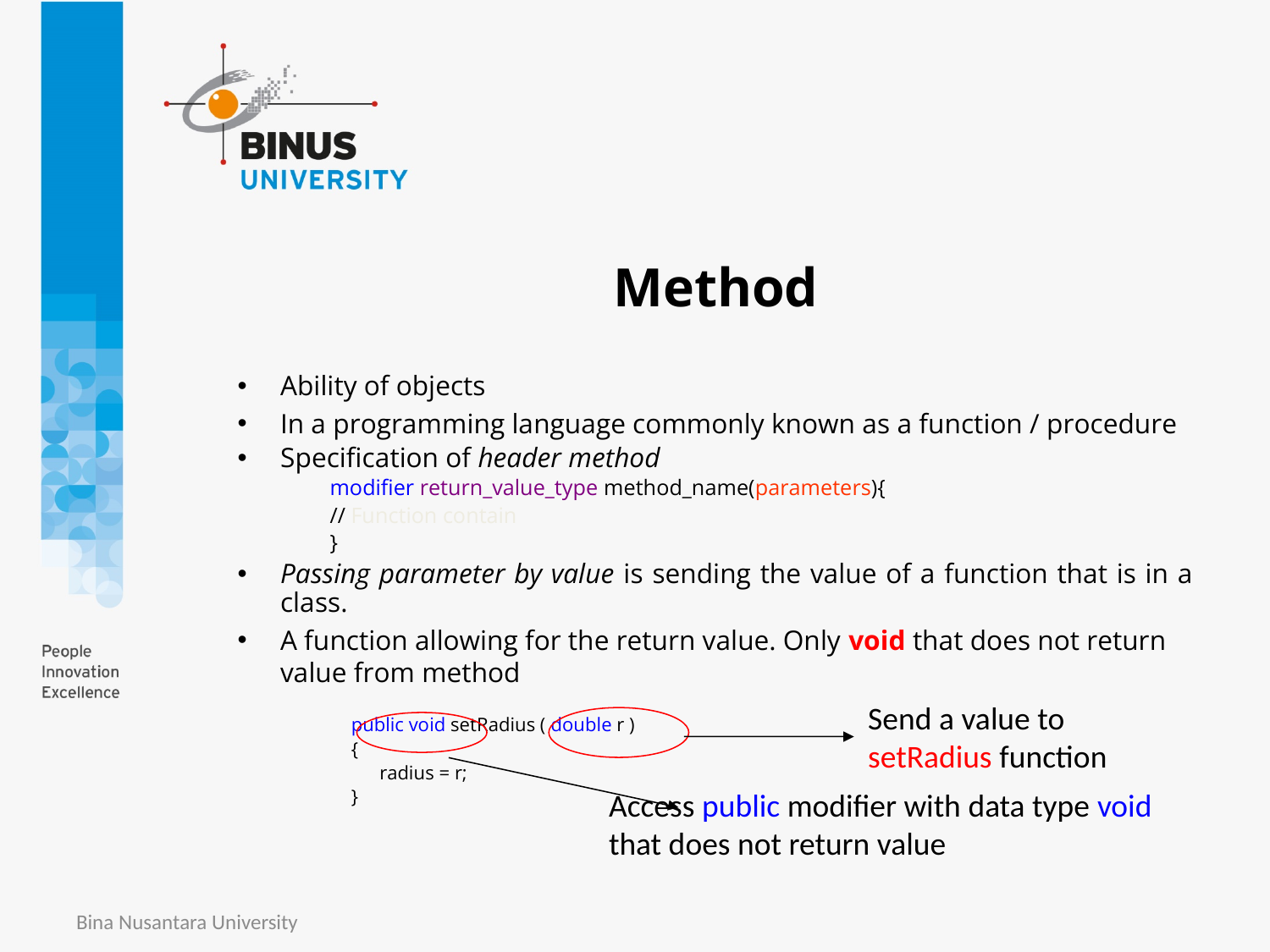

# Method
Ability of objects
In a programming language commonly known as a function / procedure
Specification of header method
	modifier return_value_type method_name(parameters){
		// Function contain
	}
Passing parameter by value is sending the value of a function that is in a class.
A function allowing for the return value. Only void that does not return value from method

public void setRadius ( double r )
{
	radius = r;
}
Send a value to
setRadius function

Access public modifier with data type void
that does not return value
Bina Nusantara University